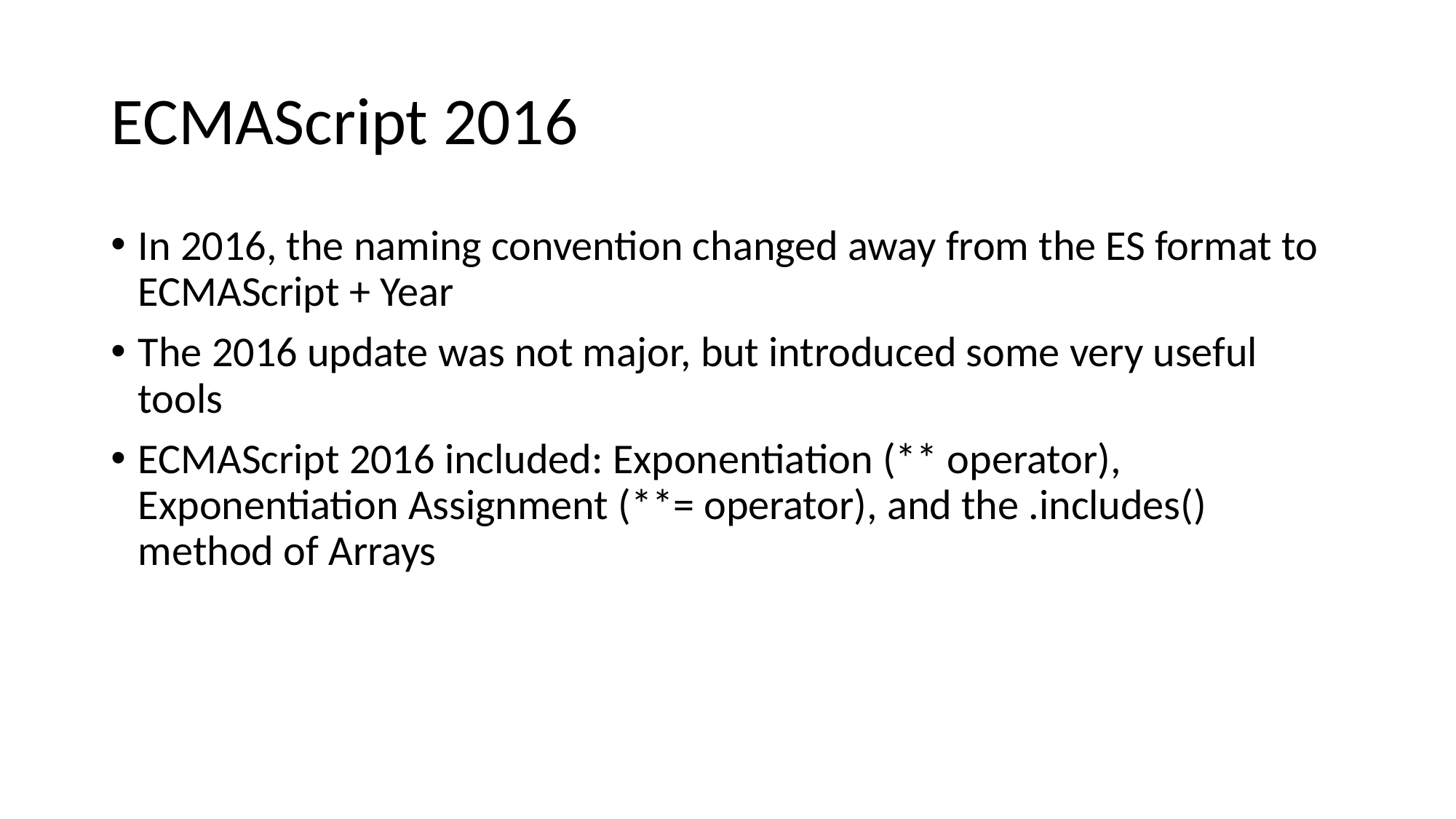

# ECMAScript 2016
In 2016, the naming convention changed away from the ES format to ECMAScript + Year
The 2016 update was not major, but introduced some very useful tools
ECMAScript 2016 included: Exponentiation (** operator), Exponentiation Assignment (**= operator), and the .includes() method of Arrays